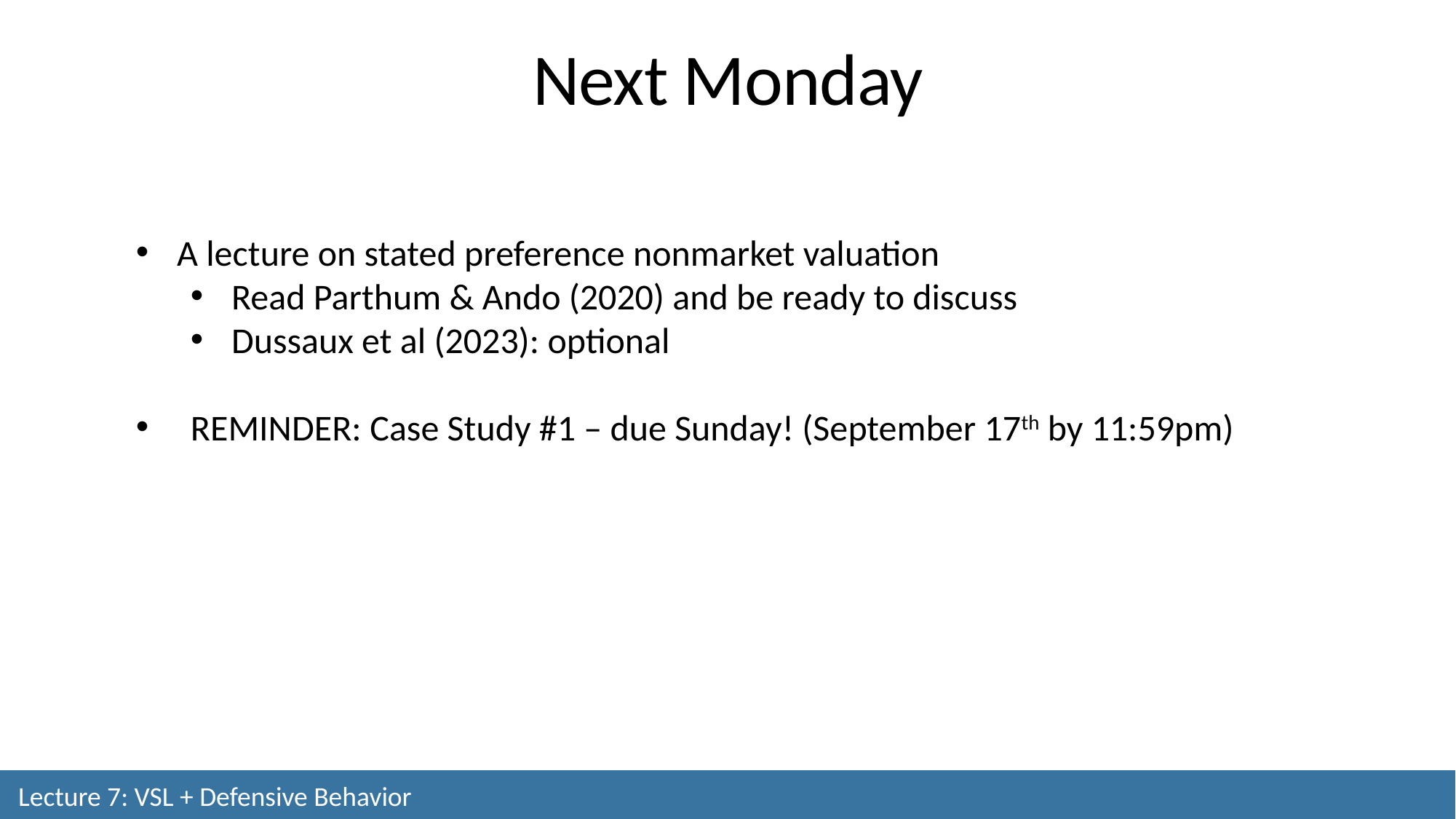

Next Monday

A lecture on stated preference nonmarket valuation
Read Parthum & Ando (2020) and be ready to discuss
Dussaux et al (2023): optional

REMINDER: Case Study #1 – due Sunday! (September 17th by 11:59pm)